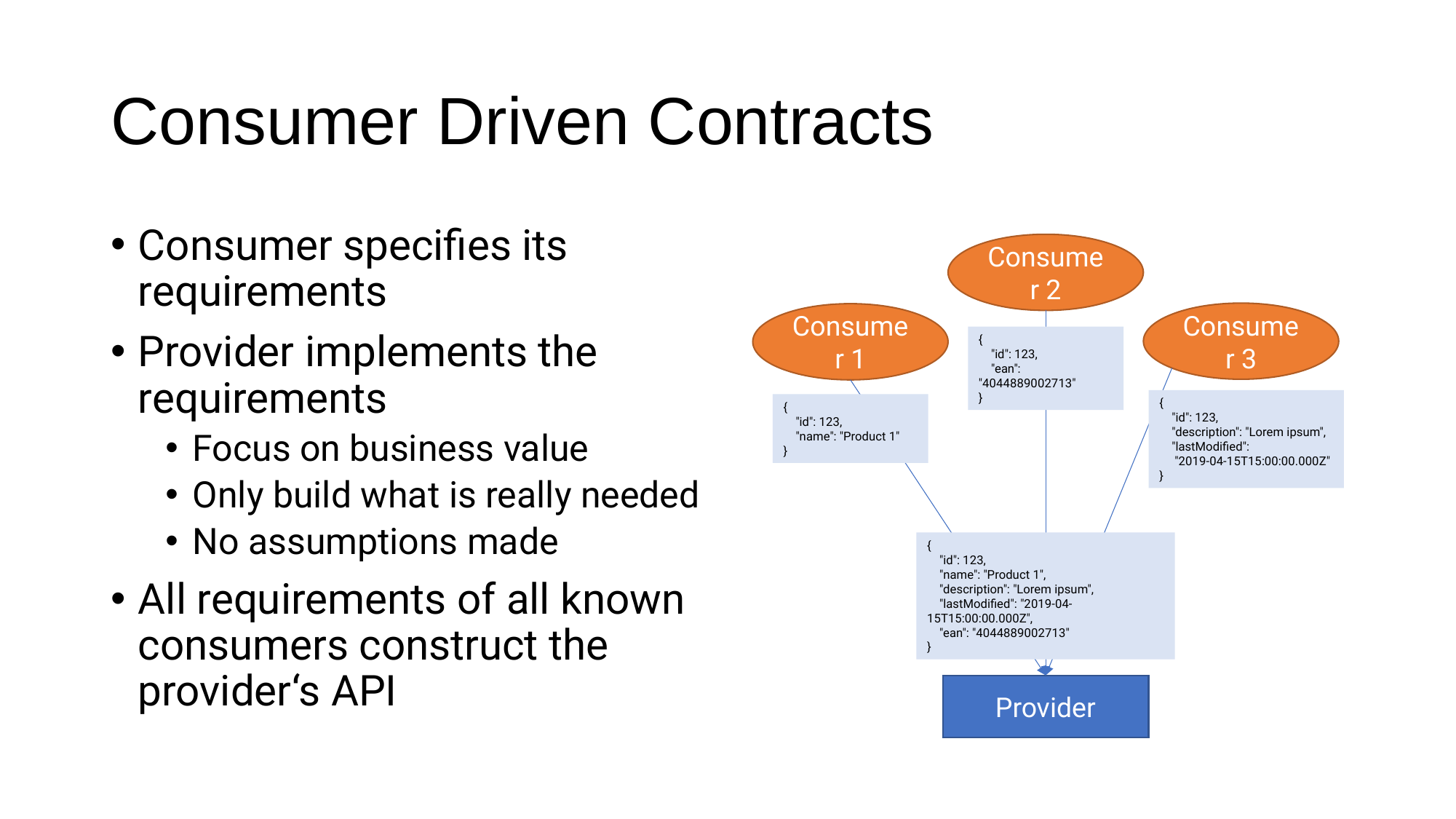

# Consumer Driven Contracts
Consumer specifies its requirements
Provider implements the requirements
Focus on business value
Only build what is really needed
No assumptions made
All requirements of all known consumers construct the provider‘s API

Consumer 2
Consumer 3
Consumer 1
{
    "id": 123,
    "ean": "4044889002713"
}
{
    "id": 123,
    "description": "Lorem ipsum",
    "lastModified":
     "2019-04-15T15:00:00.000Z"
}
{
    "id": 123,
    "name": "Product 1"
}
{
    "id": 123,
    "name": "Product 1",
    "description": "Lorem ipsum",
    "lastModified": "2019-04-15T15:00:00.000Z",
    "ean": "4044889002713"
}
Provider